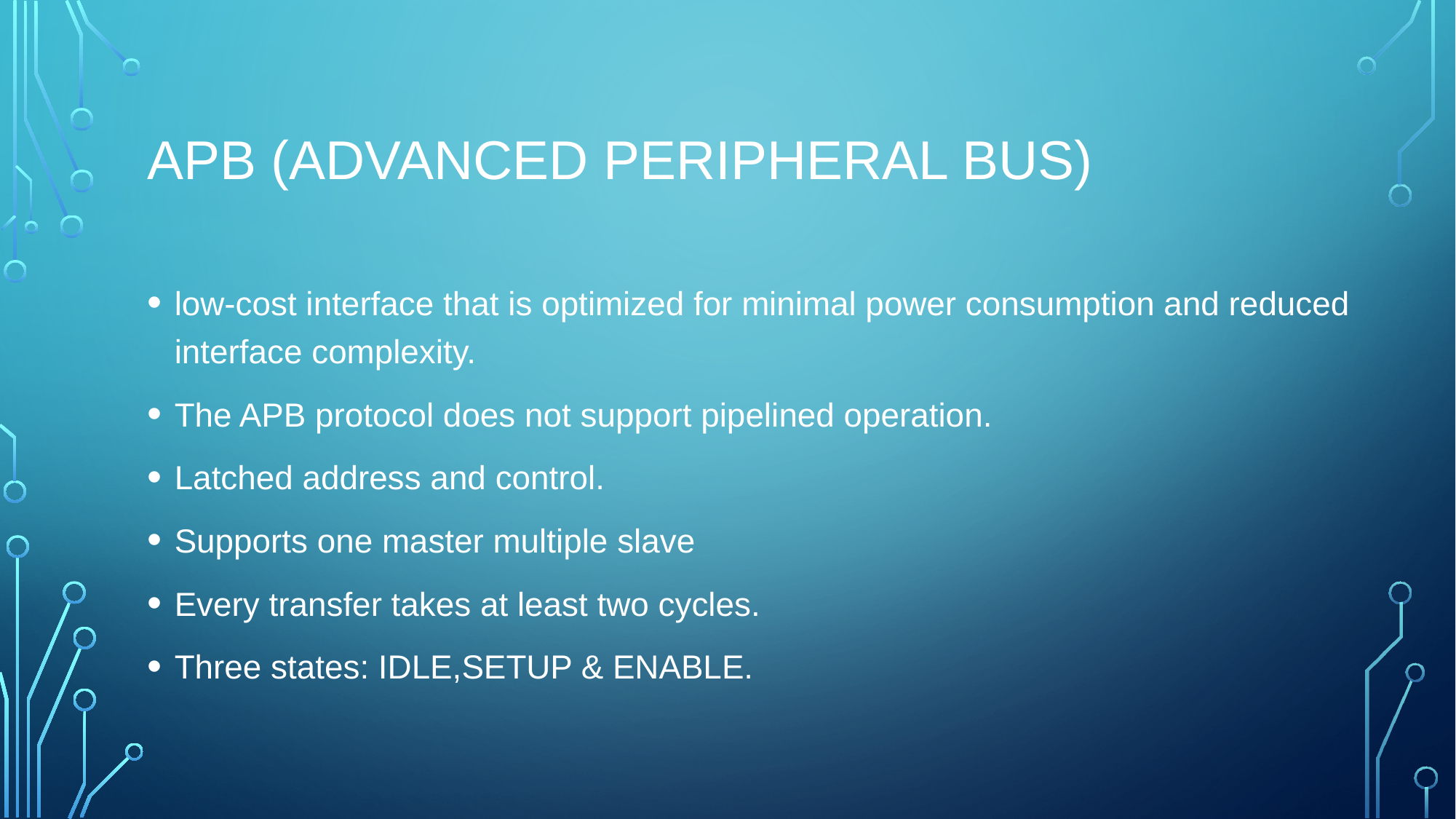

# APB (Advanced Peripheral Bus)
low-cost interface that is optimized for minimal power consumption and reduced interface complexity.
The APB protocol does not support pipelined operation.
Latched address and control.
Supports one master multiple slave
Every transfer takes at least two cycles.
Three states: IDLE,SETUP & ENABLE.